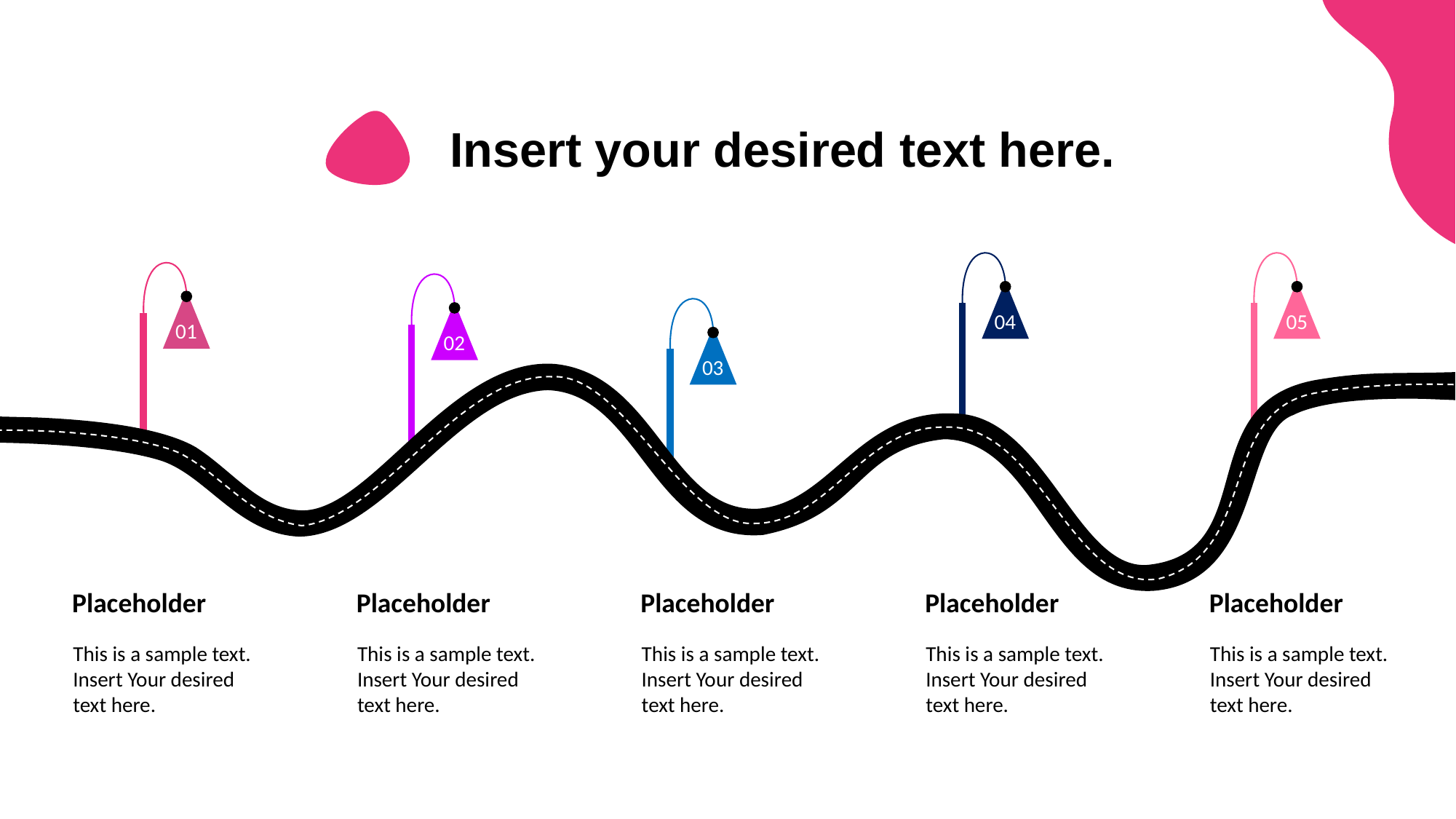

Insert your desired text here.

04

05

01

02

03

Placeholder
This is a sample text.
Insert Your desired
text here.
Placeholder
This is a sample text.
Insert Your desired
text here.
Placeholder
This is a sample text.
Insert Your desired
text here.
Placeholder
This is a sample text.
Insert Your desired
text here.
Placeholder
This is a sample text.
Insert Your desired
text here.